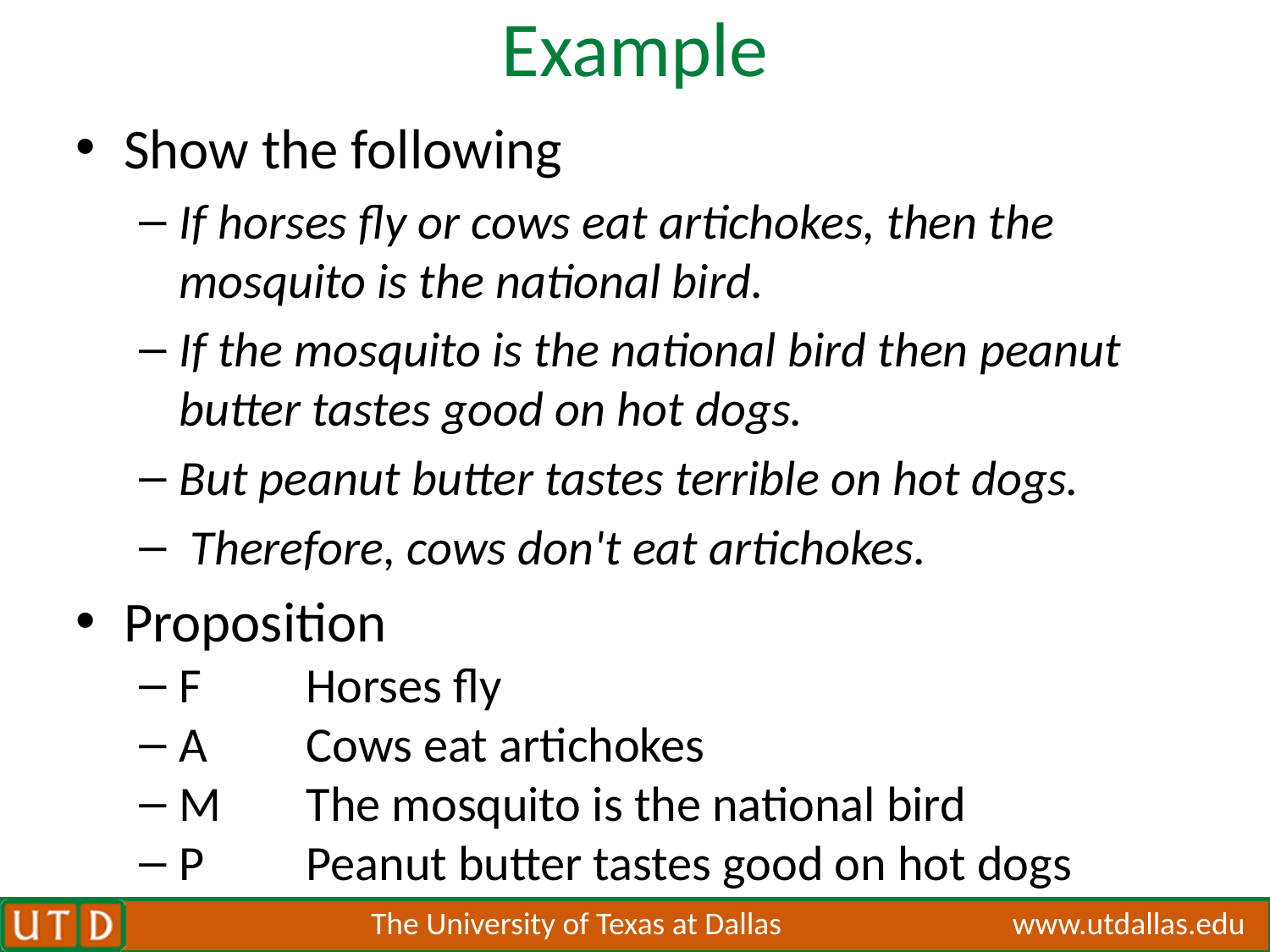

# Example
Show the following
If horses fly or cows eat artichokes, then the mosquito is the national bird.
If the mosquito is the national bird then peanut butter tastes good on hot dogs.
But peanut butter tastes terrible on hot dogs.
 Therefore, cows don't eat artichokes.
Proposition
F 	Horses fly
A 	Cows eat artichokes
M 	The mosquito is the national bird
P 	Peanut butter tastes good on hot dogs